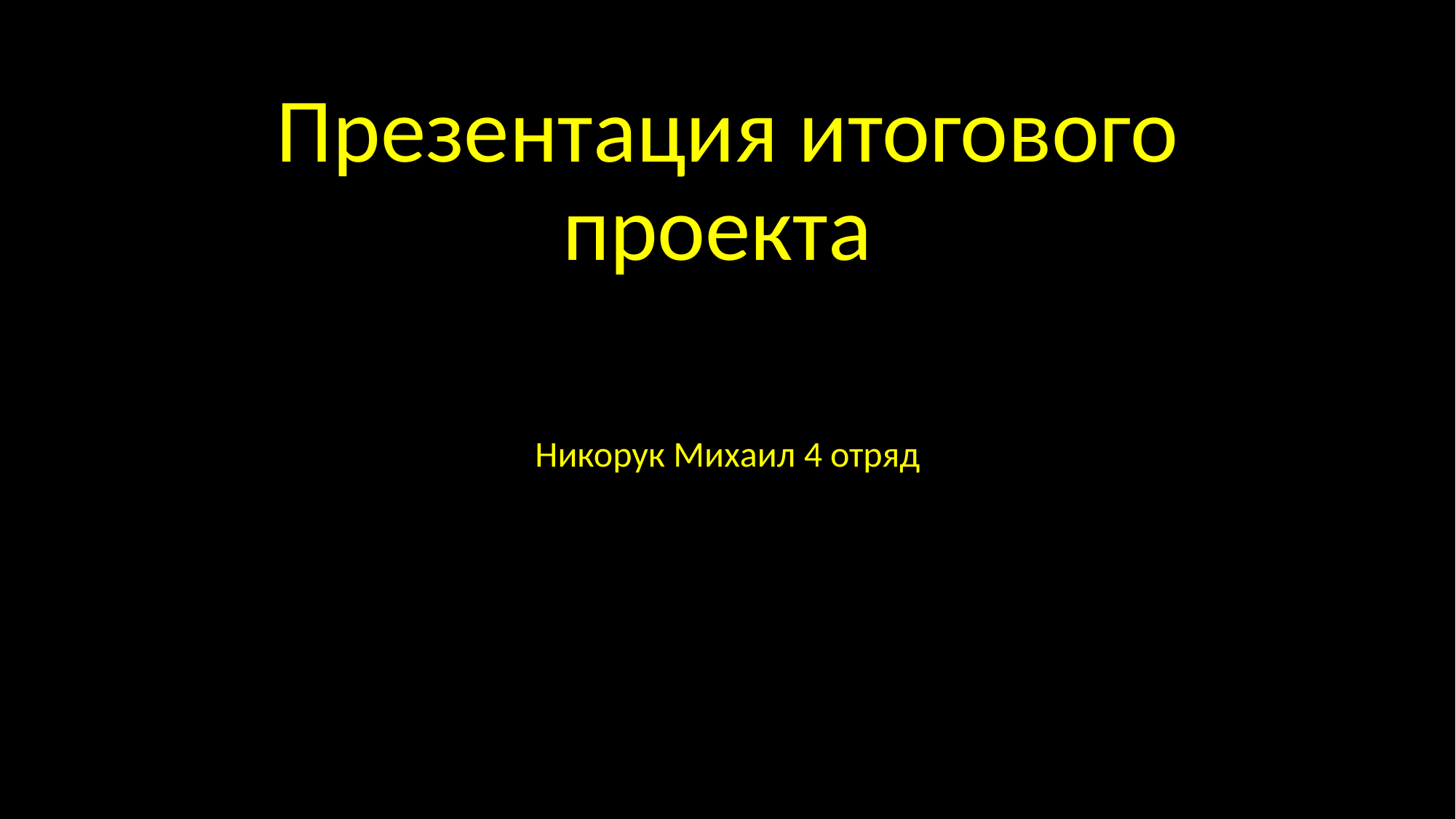

# Презентация итогового проекта
Никорук Михаил 4 отряд